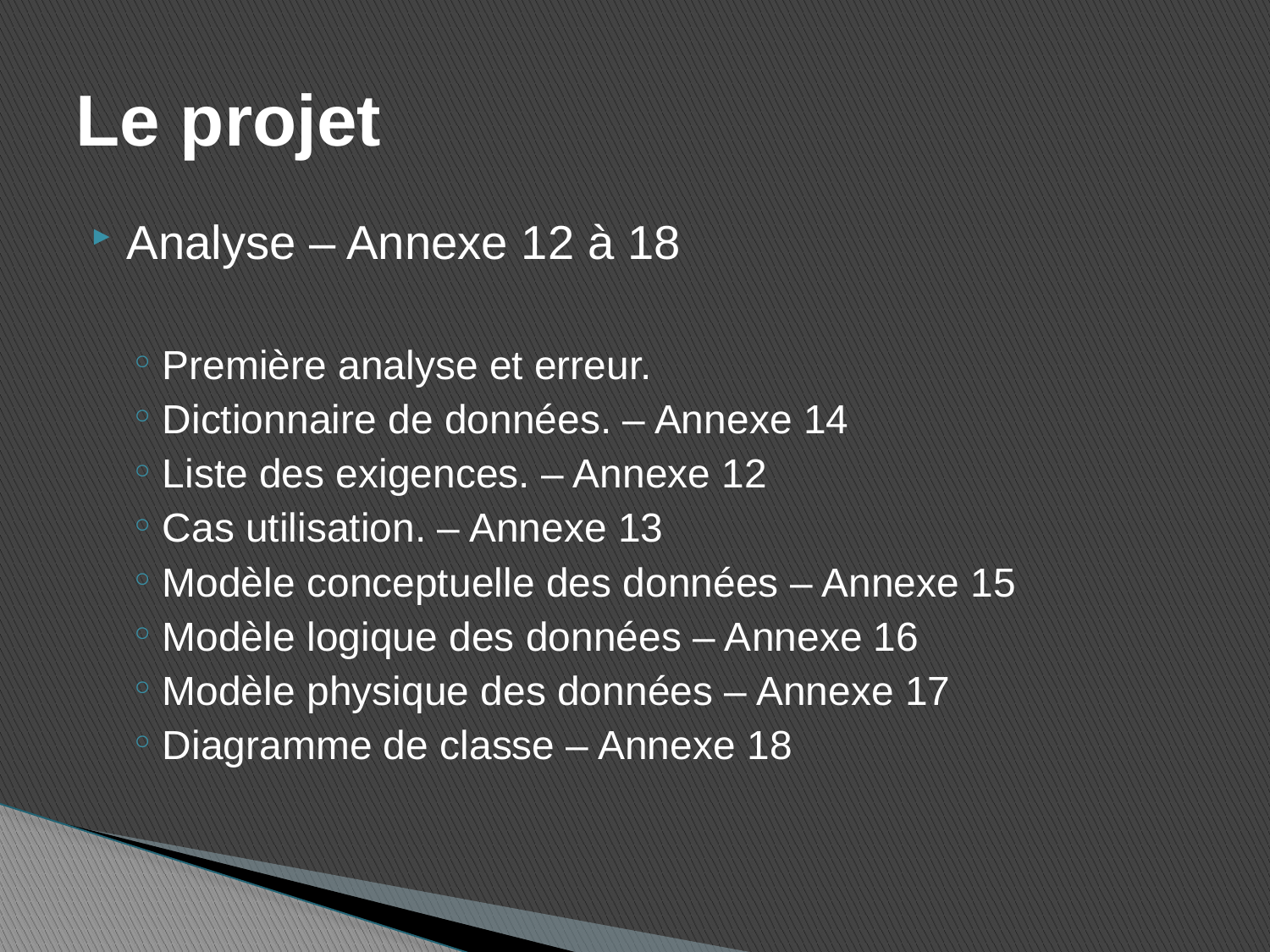

# Le projet
Analyse – Annexe 12 à 18

Première analyse et erreur.
Dictionnaire de données. – Annexe 14
Liste des exigences. – Annexe 12
Cas utilisation. – Annexe 13
Modèle conceptuelle des données – Annexe 15
Modèle logique des données – Annexe 16
Modèle physique des données – Annexe 17
Diagramme de classe – Annexe 18